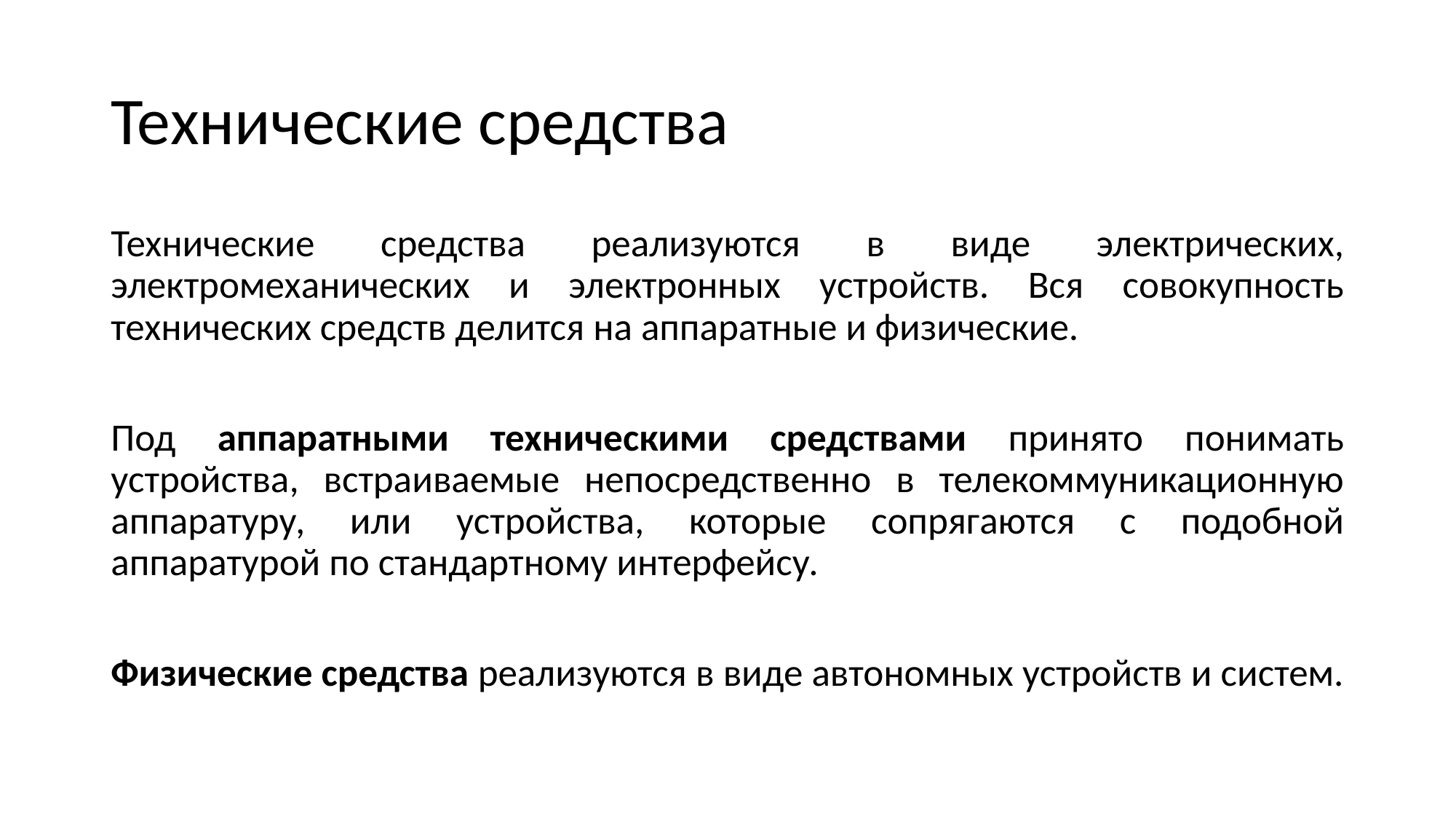

# Технические средства
Технические средства реализуются в виде электрических, электромеханических и электронных устройств. Вся совокупность технических средств делится на аппаратные и физические.

Под аппаратными техническими средствами принято понимать устройства, встраиваемые непосредственно в телекоммуникационную аппаратуру, или устройства, которые сопрягаются с подобной аппаратурой по стандартному интерфейсу.

Физические средства реализуются в виде автономных устройств и систем.